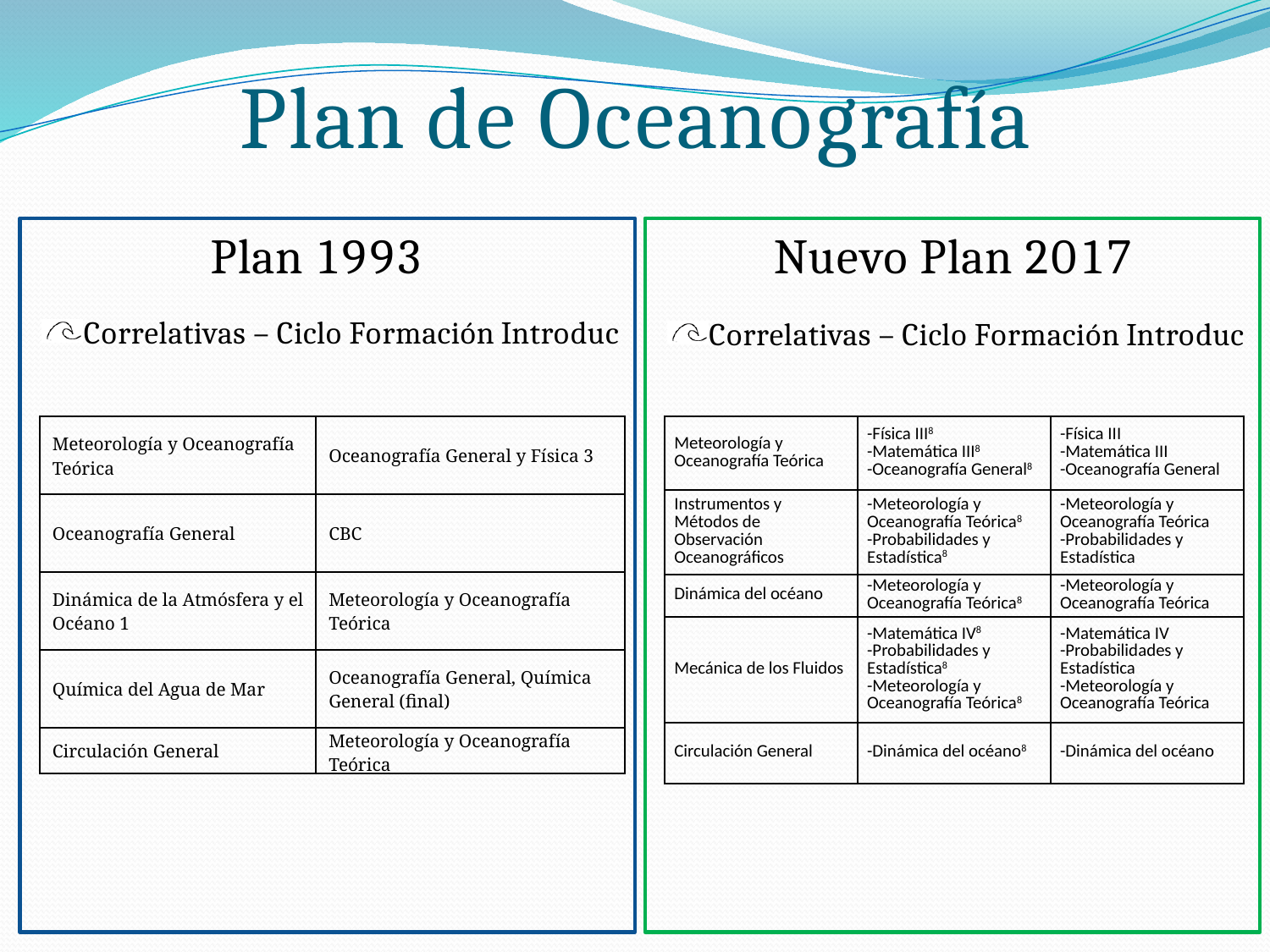

Plan de Oceanografía

Nuevo Plan 2017

Plan 1993
Correlativas – Ciclo Formación Introduc
Correlativas – Ciclo Formación Introduc
| Meteorología y Oceanografía Teórica | -Física III8 -Matemática III8 -Oceanografía General8 | -Física III -Matemática III -Oceanografía General |
| --- | --- | --- |
| Instrumentos y Métodos de Observación Oceanográficos | -Meteorología y Oceanografía Teórica8 -Probabilidades y Estadística8 | -Meteorología y Oceanografía Teórica -Probabilidades y Estadística |
| Dinámica del océano | -Meteorología y Oceanografía Teórica8 | -Meteorología y Oceanografía Teórica |
| Mecánica de los Fluidos | -Matemática IV8 -Probabilidades y Estadística8 -Meteorología y Oceanografía Teórica8 | -Matemática IV -Probabilidades y Estadística -Meteorología y Oceanografía Teórica |
| Circulación General | -Dinámica del océano8 | -Dinámica del océano |
| Meteorología y Oceanografía Teórica | Oceanografía General y Física 3 |
| --- | --- |
| Oceanografía General | CBC |
| Dinámica de la Atmósfera y el Océano 1 | Meteorología y Oceanografía Teórica |
| Química del Agua de Mar | Oceanografía General, Química General (final) |
| Circulación General | Meteorología y Oceanografía Teórica |